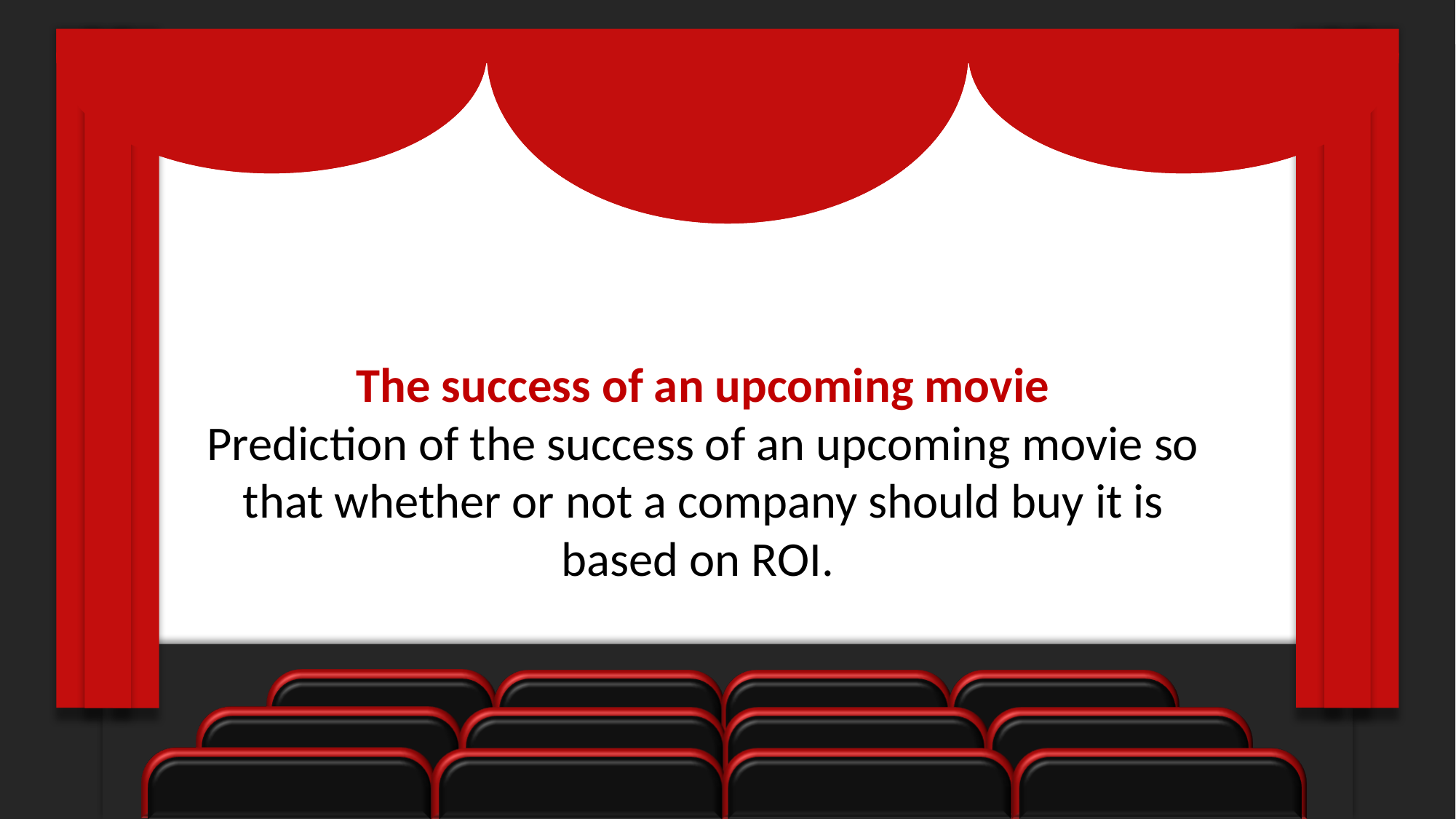

The success of an upcoming movie
Prediction of the success of an upcoming movie so that whether or not a company should buy it is based on ROI.